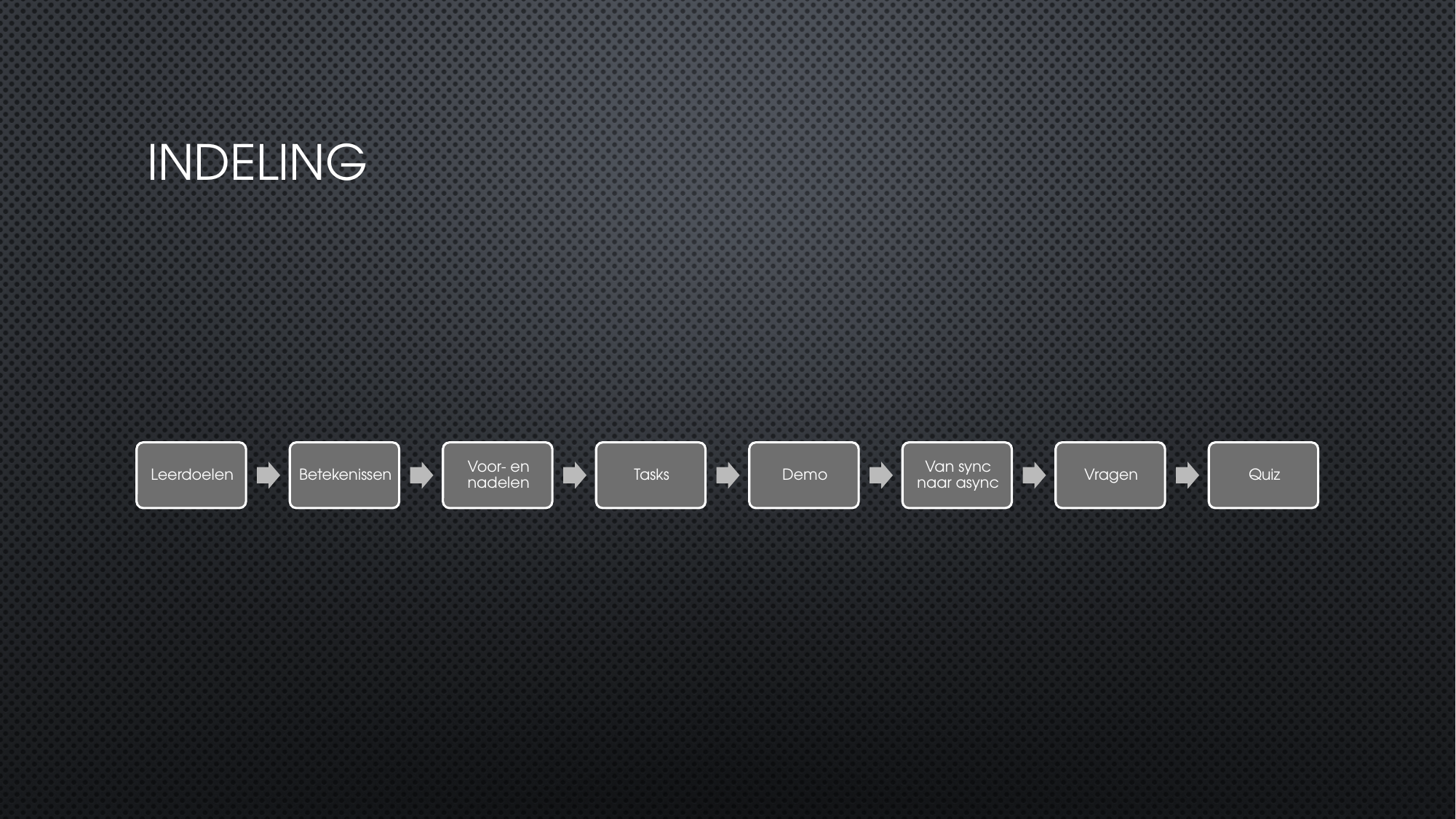

# Indeling
Leerdoelen

Betekenissen

Voor- en nadelen

Tasks

Demo

Van sync naar async

Vragen

Quiz